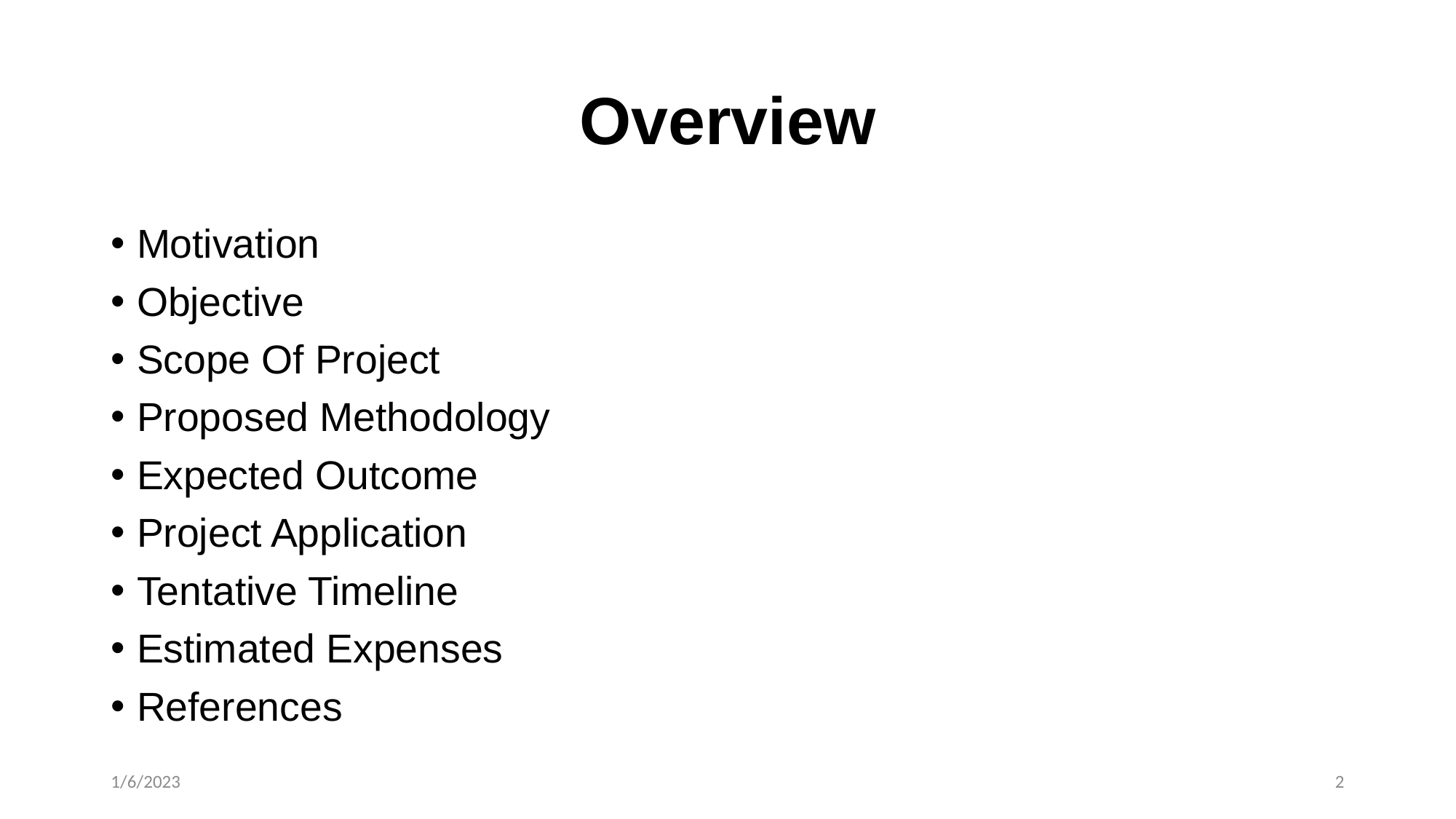

# Overview
Motivation
Objective
Scope Of Project
Proposed Methodology
Expected Outcome
Project Application
Tentative Timeline
Estimated Expenses
References

1/6/2023
2